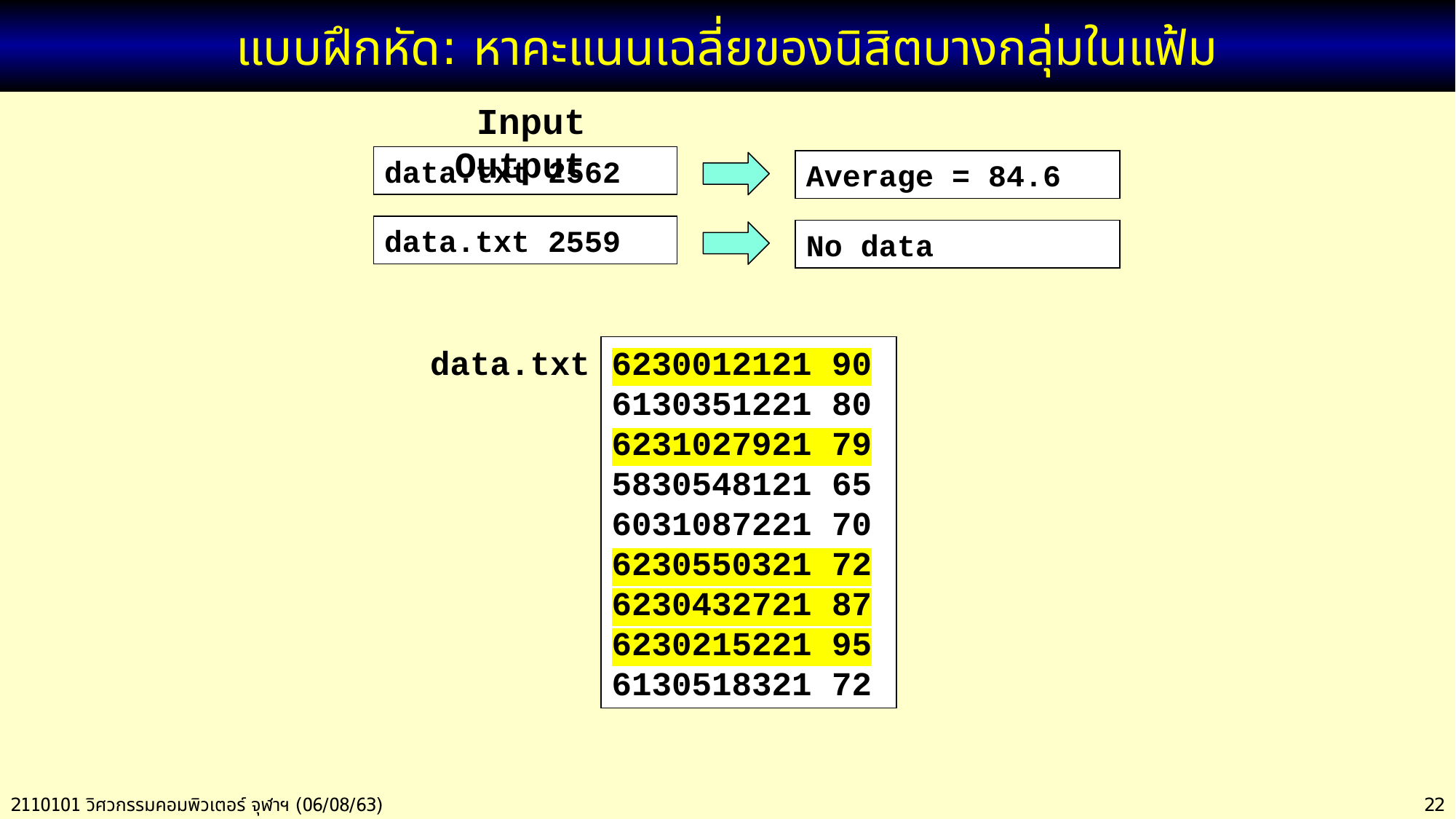

# แบบฝึกหัด: หาคะแนนเฉลี่ยของนิสิตบางกลุ่มในแฟ้ม
 Input                Output
data.txt 2562
Average = 84.6

data.txt 2559
No data

data.txt
6230012121 90
6130351221 80
6231027921 79
5830548121 65
6031087221 70
6230550321 72
6230432721 87
6230215221 95
6130518321 72